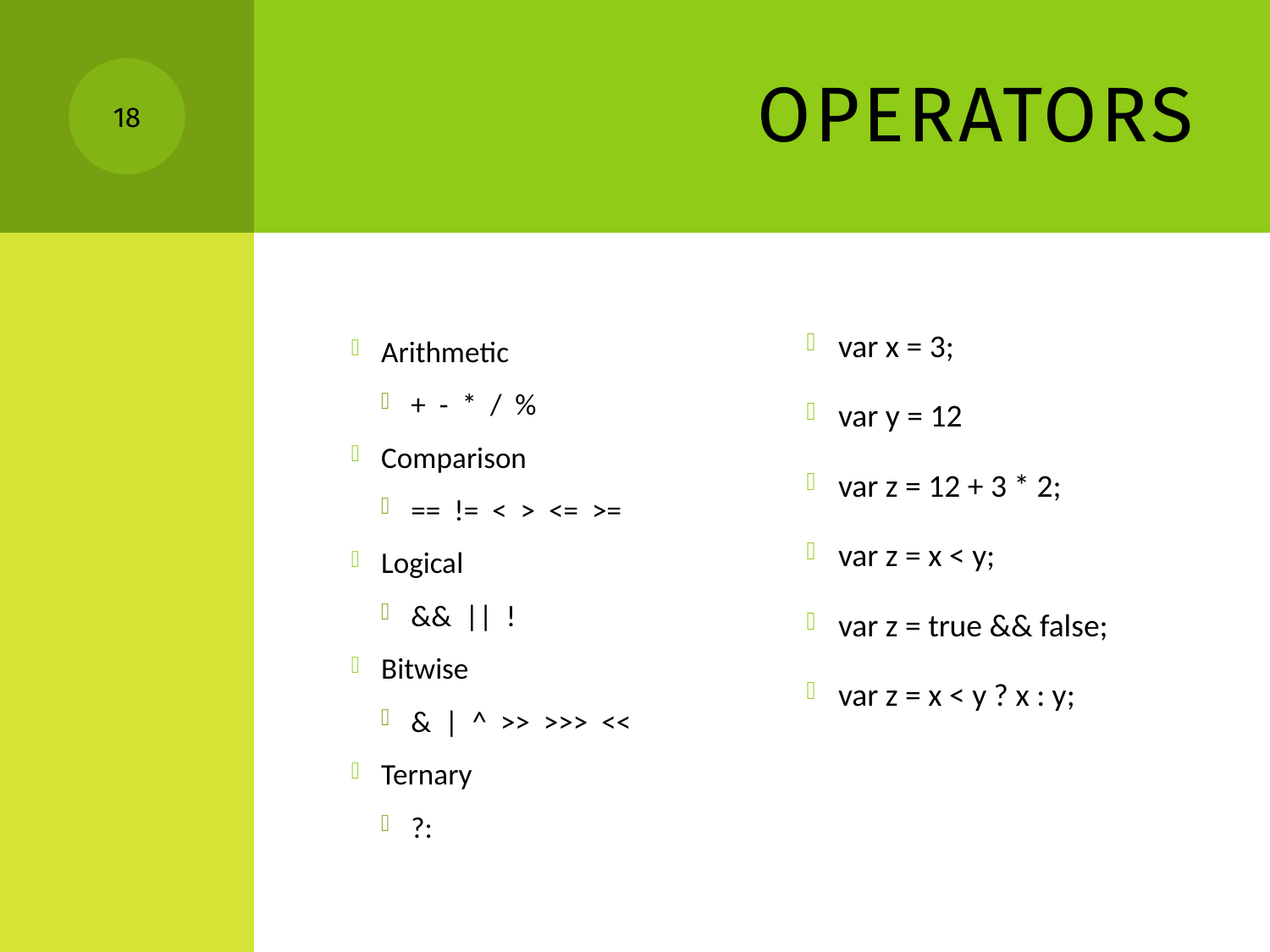

# Operators
18
Arithmetic
+  -  *  /  %
Comparison
==  !=  <  >  <=  >=
Logical
&&  ||  !
Bitwise
&  |  ^  >>  >>>  <<
Ternary
?:

var x = 3;
var y = 12
var z = 12 + 3 * 2;
var z = x < y;
var z = true && false;
var z = x < y ? x : y;